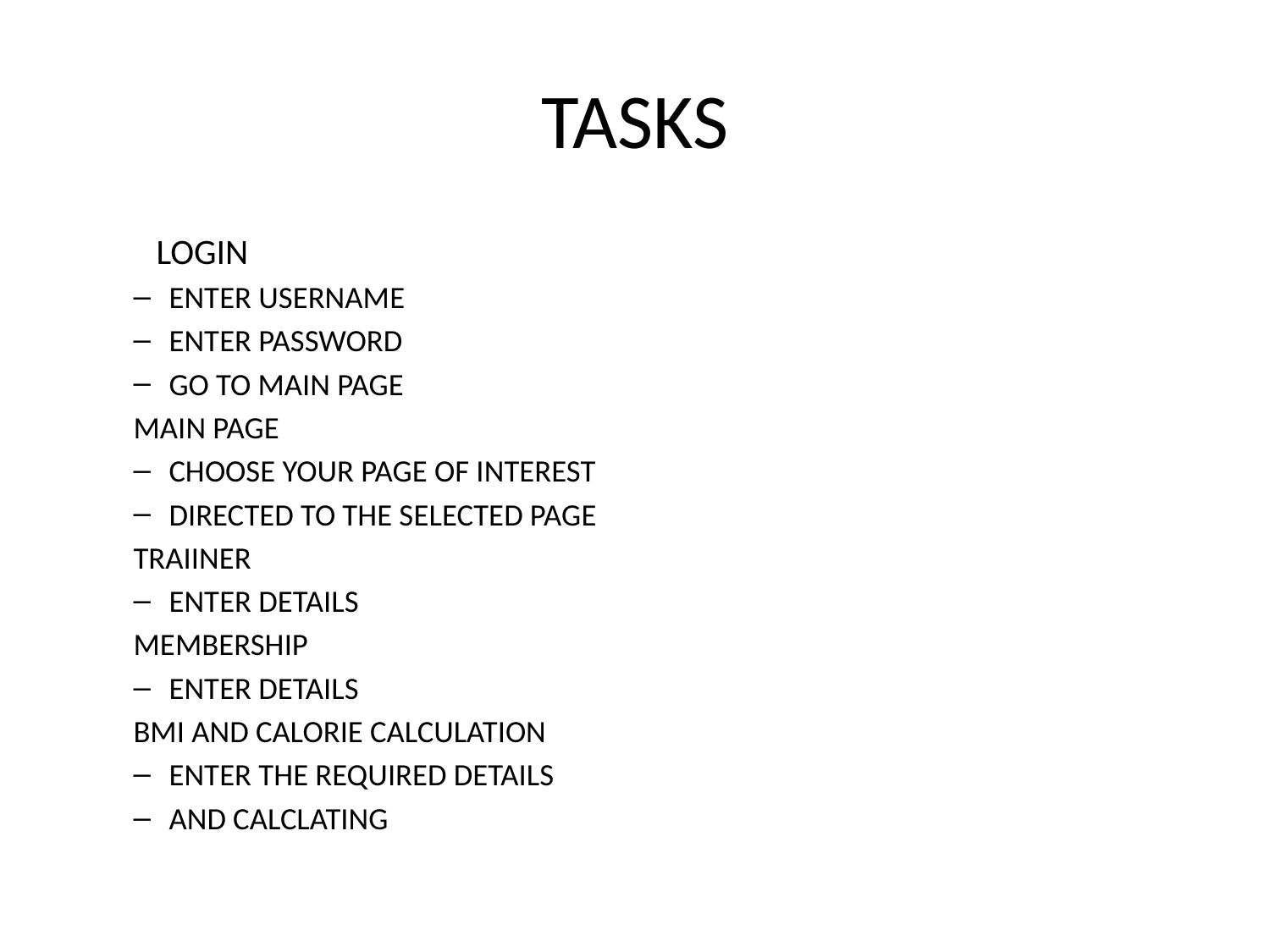

# TASKS
	LOGIN
ENTER USERNAME
ENTER PASSWORD
GO TO MAIN PAGE
	MAIN PAGE
CHOOSE YOUR PAGE OF INTEREST
DIRECTED TO THE SELECTED PAGE
	TRAIINER
ENTER DETAILS
	MEMBERSHIP
ENTER DETAILS
	BMI AND CALORIE CALCULATION
ENTER THE REQUIRED DETAILS
AND CALCLATING